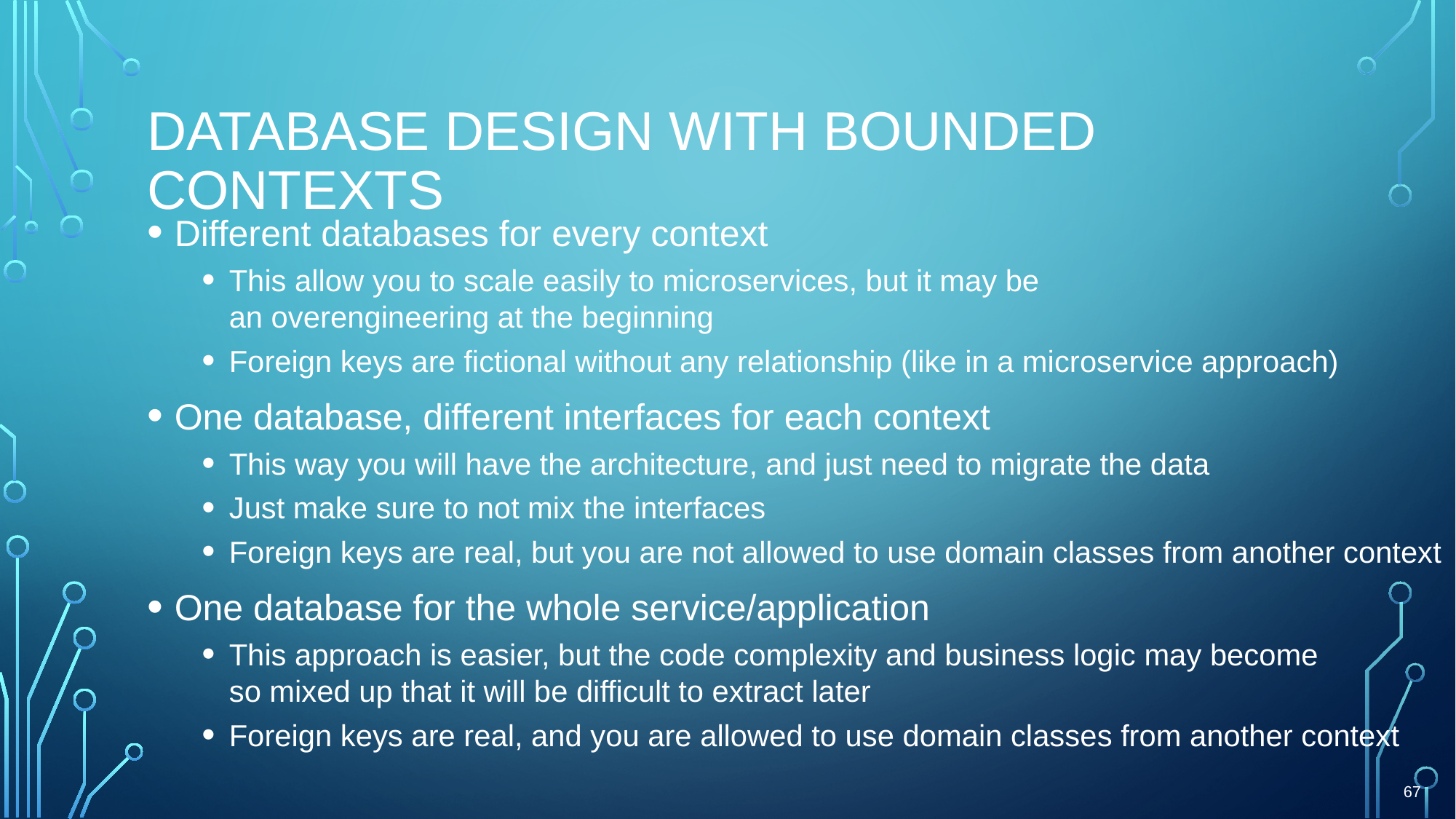

# Database design with bounded contexts
Different databases for every context
This allow you to scale easily to microservices, but it may be
an overengineering at the beginning
Foreign keys are fictional without any relationship (like in a microservice approach)
One database, different interfaces for each context
This way you will have the architecture, and just need to migrate the data
Just make sure to not mix the interfaces
Foreign keys are real, but you are not allowed to use domain classes from another context
One database for the whole service/application
This approach is easier, but the code complexity and business logic may become
so mixed up that it will be difficult to extract later
Foreign keys are real, and you are allowed to use domain classes from another context

67